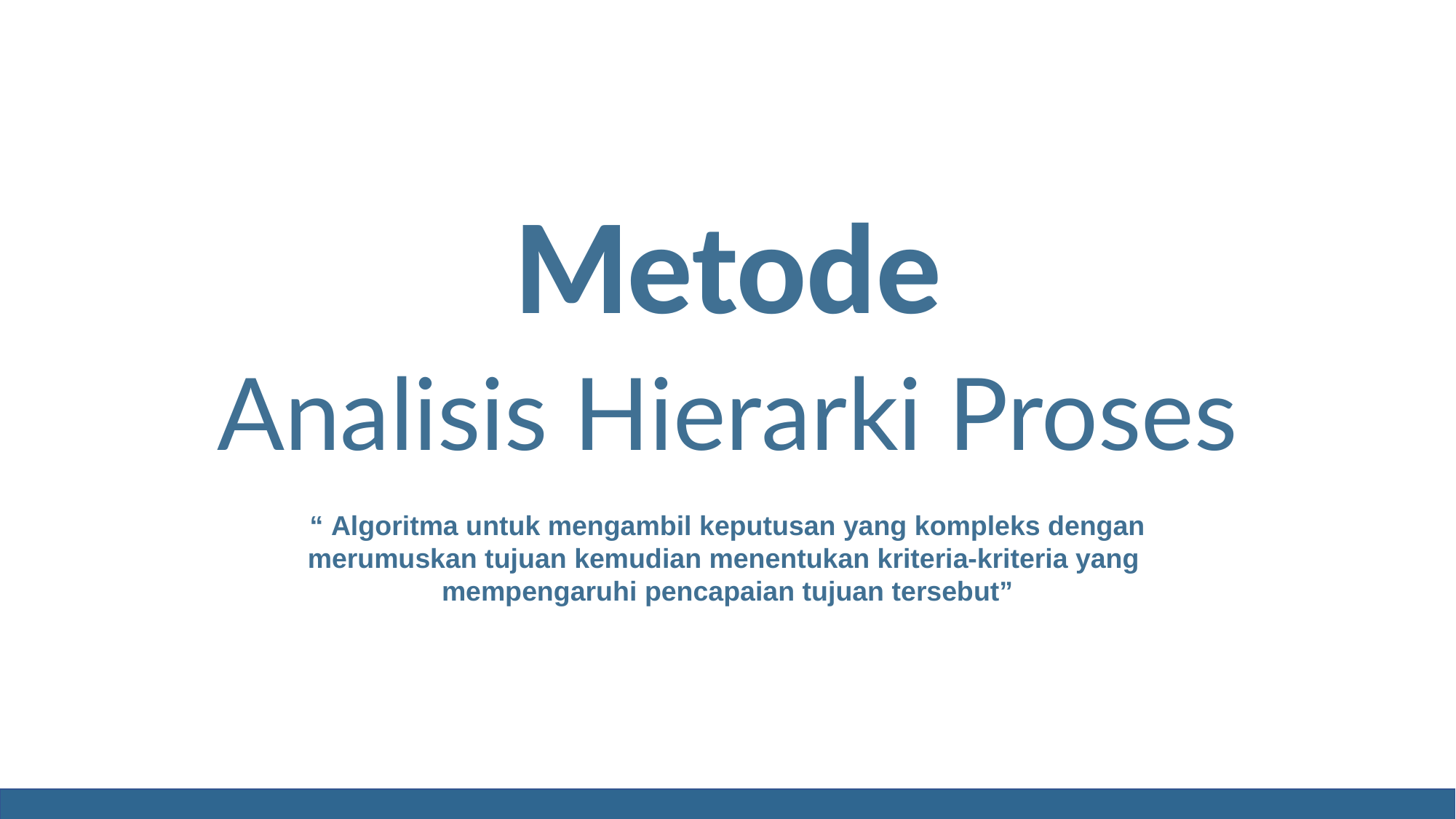

Metode
Analisis Hierarki Proses
“ Algoritma untuk mengambil keputusan yang kompleks dengan
merumuskan tujuan kemudian menentukan kriteria-kriteria yang
mempengaruhi pencapaian tujuan tersebut”